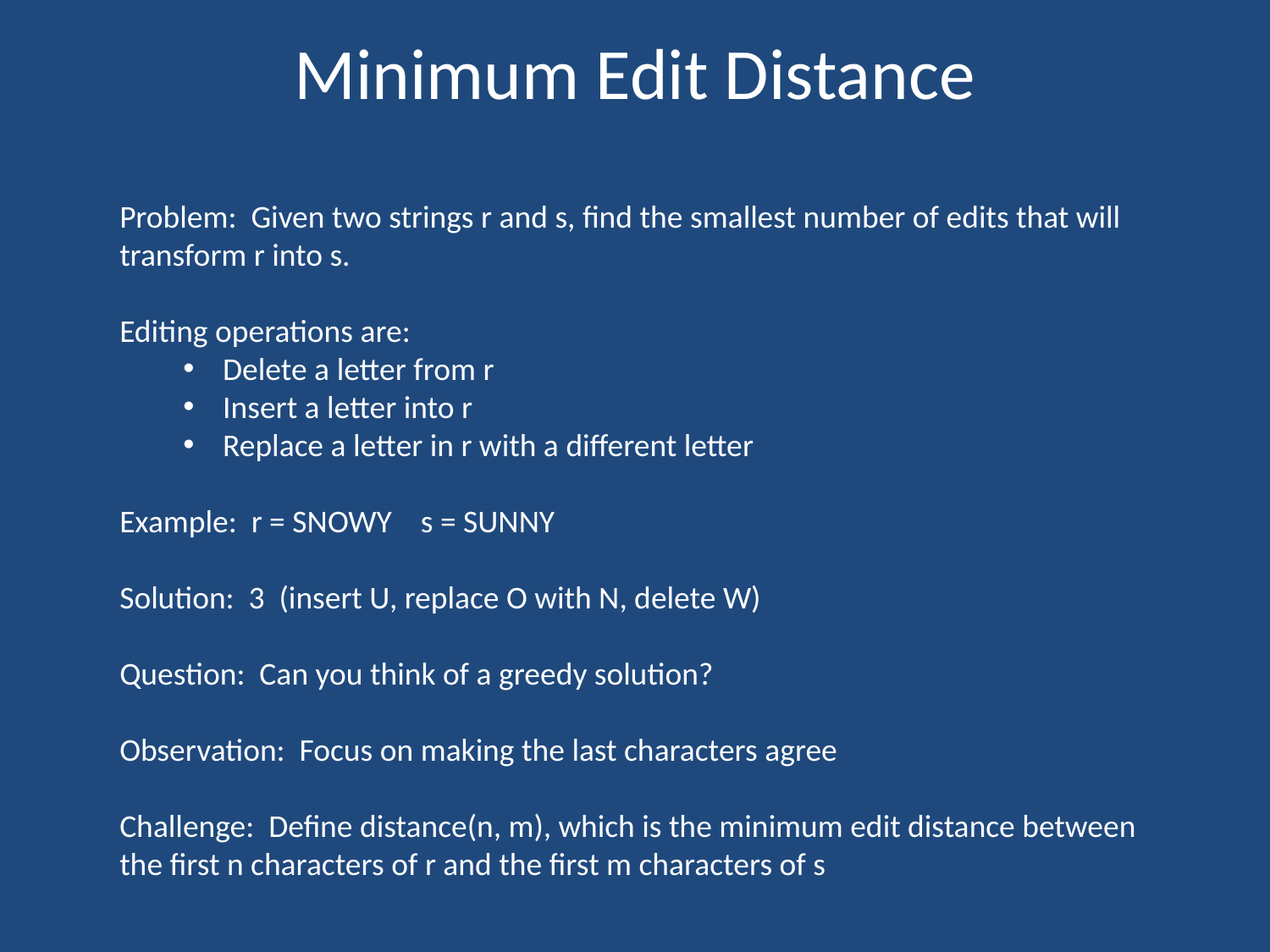

# Minimum Edit Distance
Problem:  Given two strings r and s, find the smallest number of edits that will transform r into s.

Editing operations are:
Delete a letter from r
Insert a letter into r
Replace a letter in r with a different letter

Example:  r = SNOWY    s = SUNNY

Solution:  3  (insert U, replace O with N, delete W)

Question:  Can you think of a greedy solution?

Observation:  Focus on making the last characters agree

Challenge:  Define distance(n, m), which is the minimum edit distance between the first n characters of r and the first m characters of s